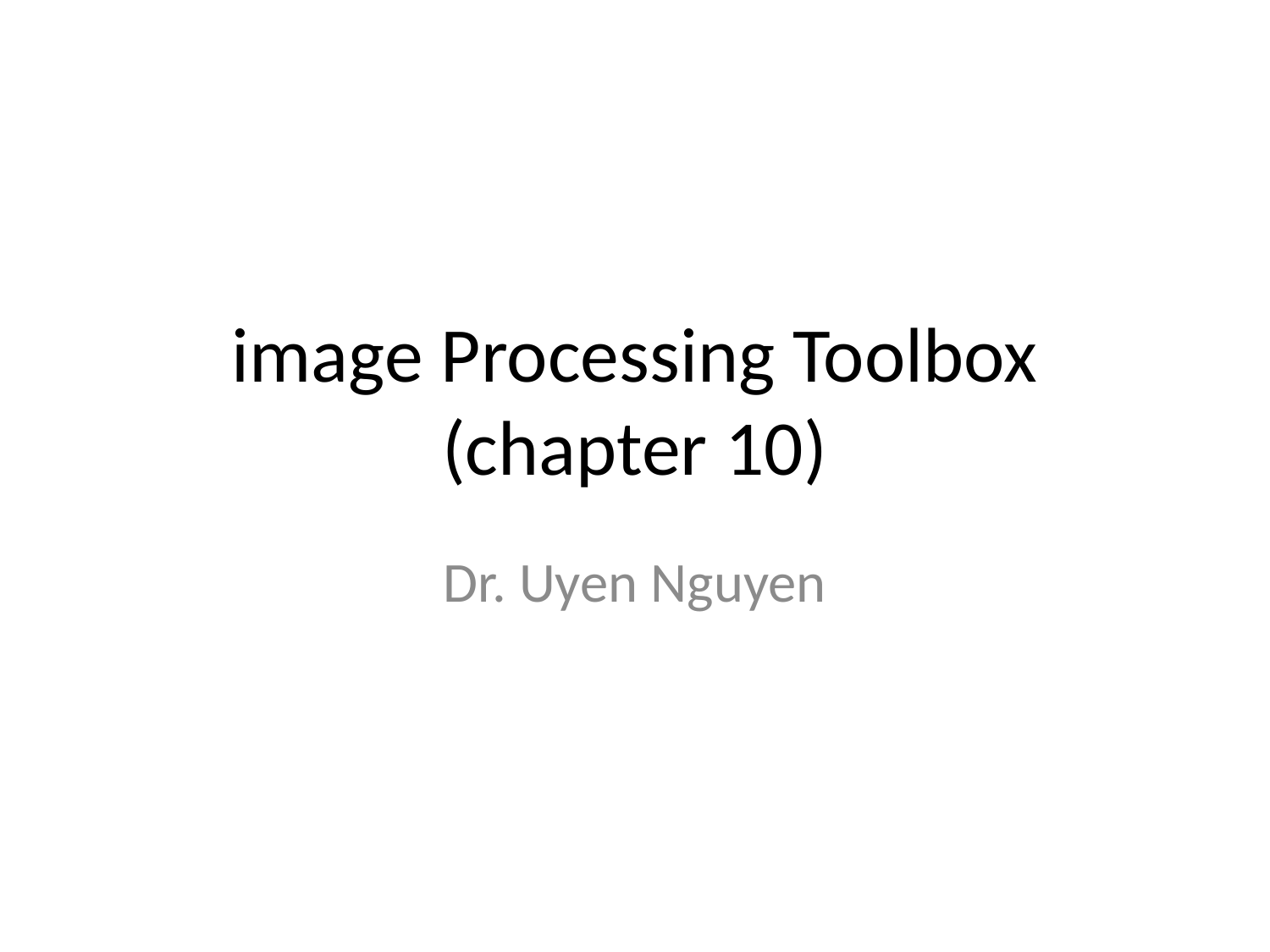

# image Processing Toolbox (chapter 10)
Dr. Uyen Nguyen